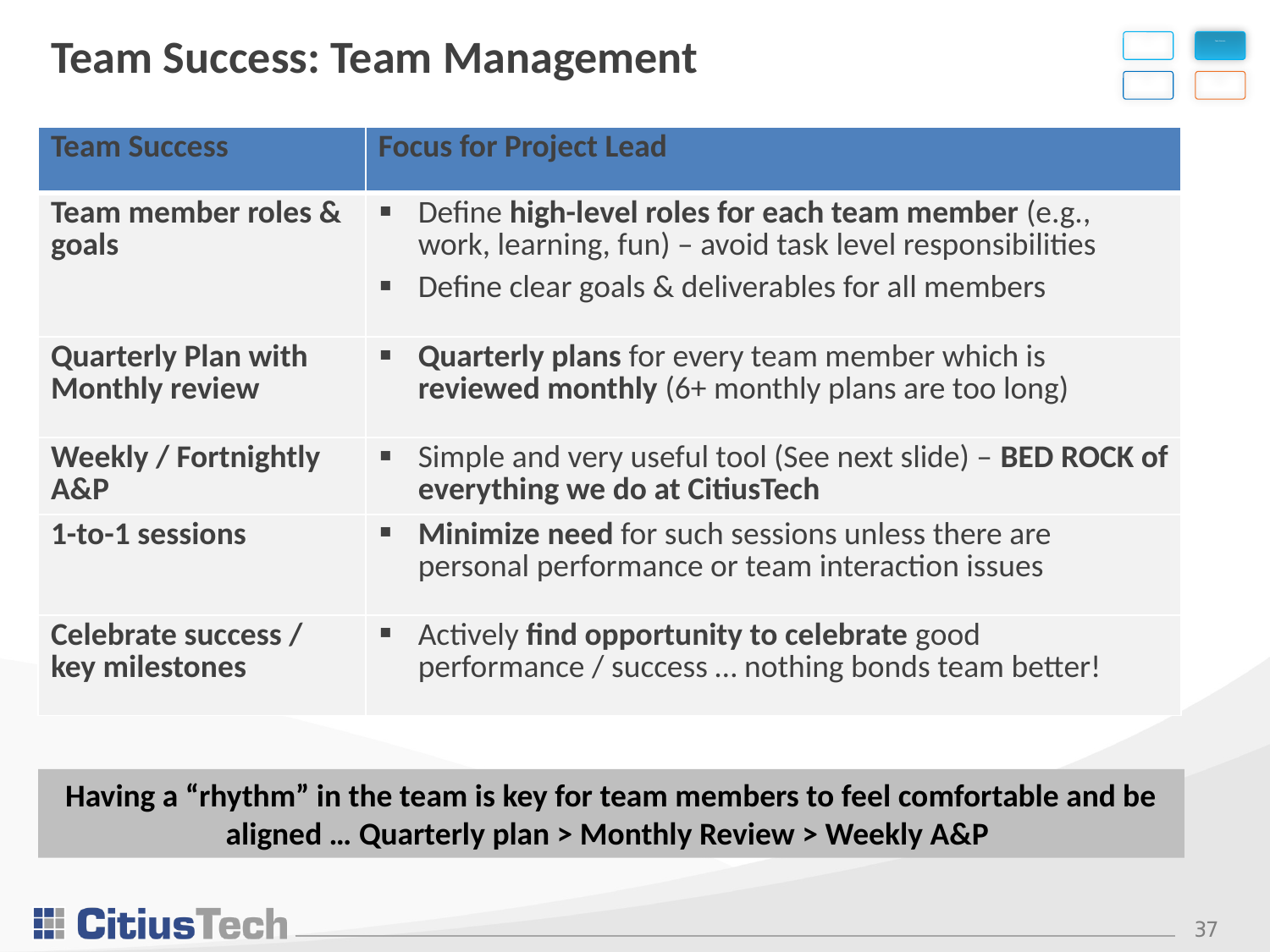

# Team Success: Team Management
Client Success
Team Success
Managing Self
Business & Personal Growth
| Team Success | Focus for Project Lead |
| --- | --- |
| Team member roles & goals | Define high-level roles for each team member (e.g., work, learning, fun) – avoid task level responsibilities Define clear goals & deliverables for all members |
| Quarterly Plan with Monthly review | Quarterly plans for every team member which is reviewed monthly (6+ monthly plans are too long) |
| Weekly / Fortnightly A&P | Simple and very useful tool (See next slide) – BED ROCK of everything we do at CitiusTech |
| 1-to-1 sessions | Minimize need for such sessions unless there are personal performance or team interaction issues |
| Celebrate success / key milestones | Actively find opportunity to celebrate good performance / success … nothing bonds team better! |
Having a “rhythm” in the team is key for team members to feel comfortable and be aligned … Quarterly plan > Monthly Review > Weekly A&P